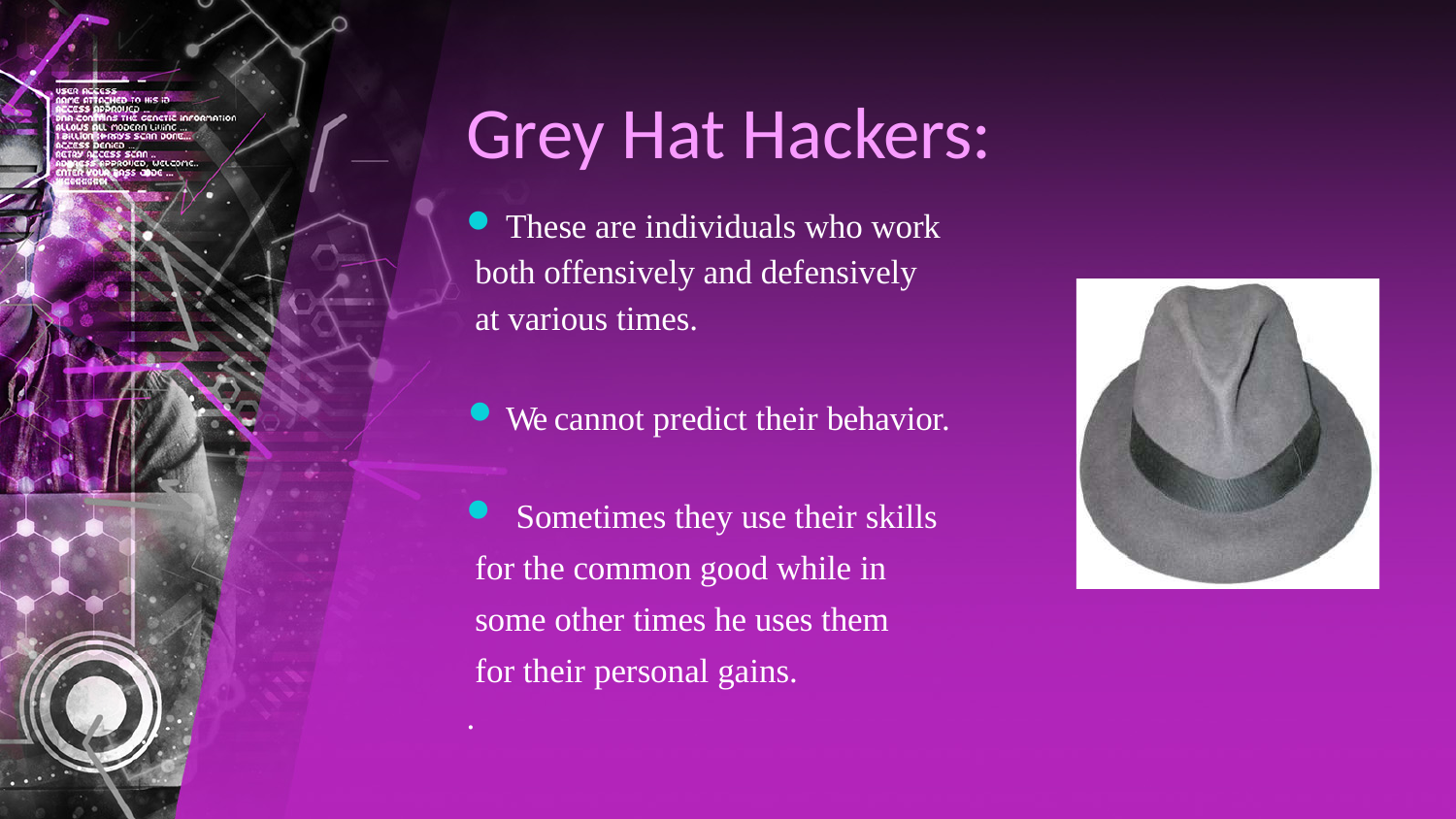

# Grey Hat Hackers:
These are individuals who work
 both offensively and defensively
 at various times.

We cannot predict their behavior.

Sometimes they use their skills
 for the common good while in
 some other times he uses them
 for their personal gains.
.